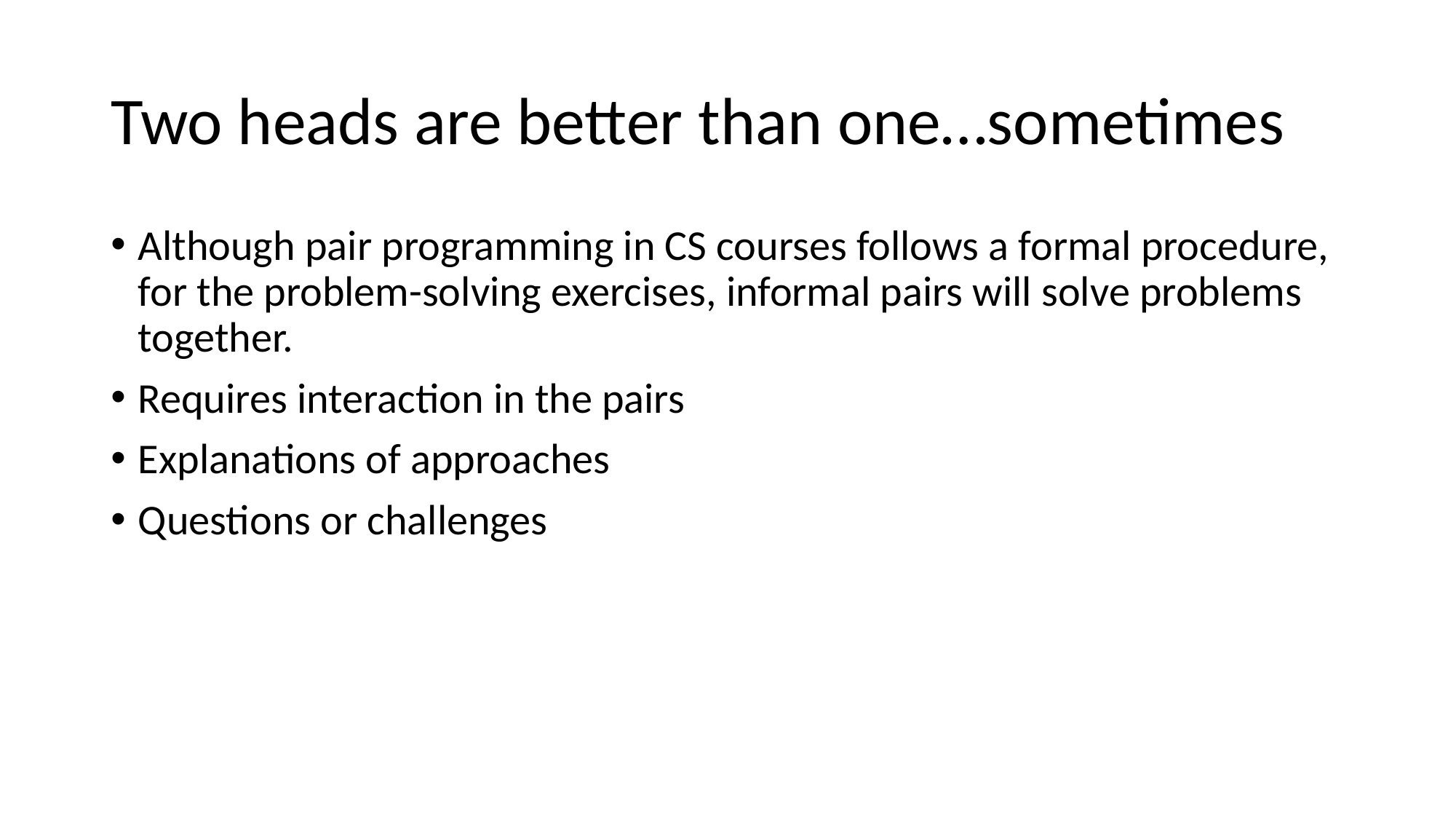

# Two heads are better than one…sometimes
Although pair programming in CS courses follows a formal procedure, for the problem-solving exercises, informal pairs will solve problems together.
Requires interaction in the pairs
Explanations of approaches
Questions or challenges